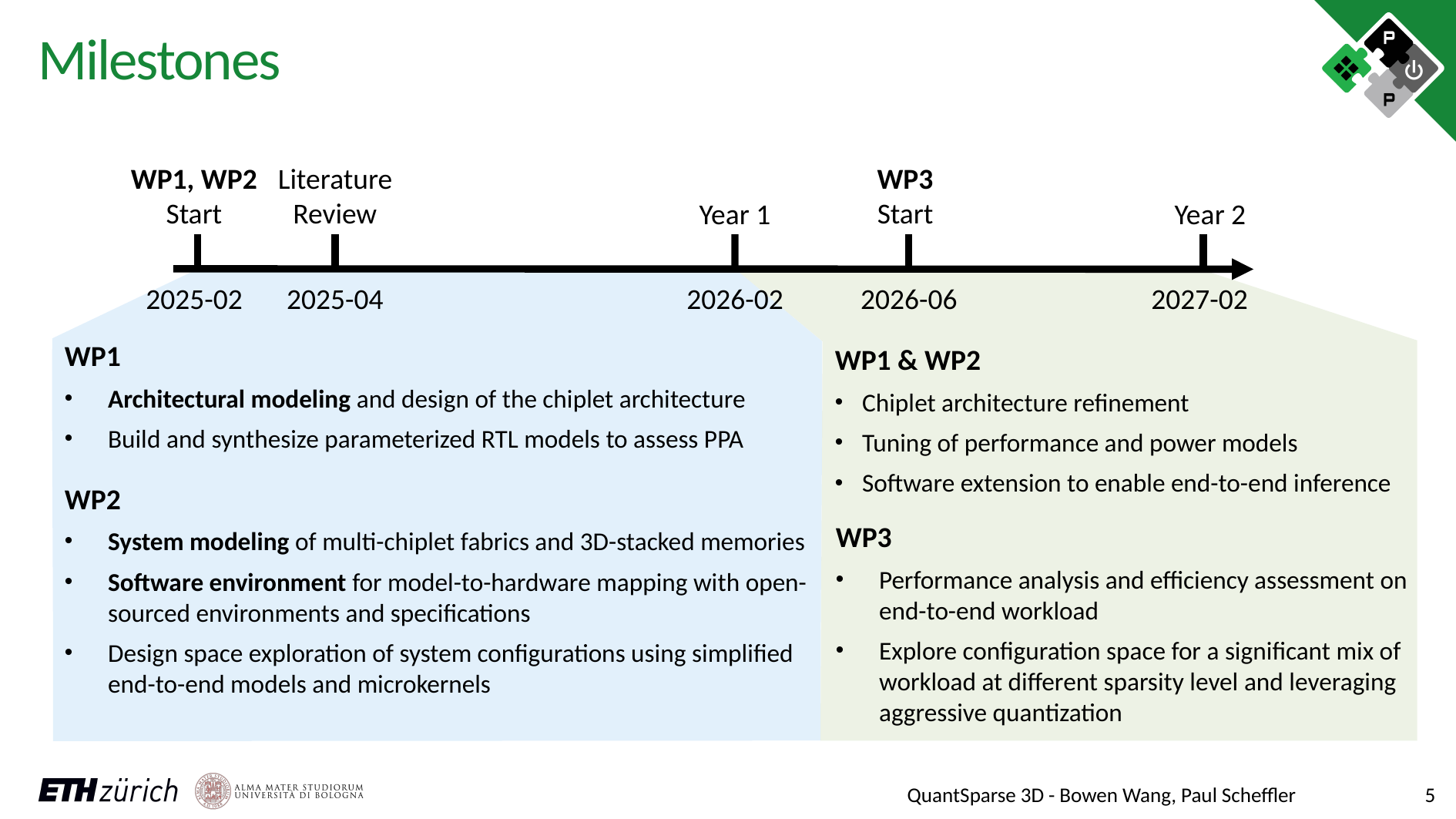

# Milestones
WP1, WP2
Start
Literature
Review
WP3 Start
Year 1
Year 2

2025-02
2025-04
2026-02
2026-06
2027-02
WP1
Architectural modeling and design of the chiplet architecture
Build and synthesize parameterized RTL models to assess PPA
WP1 & WP2
Chiplet architecture refinement
Tuning of performance and power models
Software extension to enable end-to-end inference
WP2
System modeling of multi-chiplet fabrics and 3D-stacked memories
Software environment for model-to-hardware mapping with open-sourced environments and specifications
Design space exploration of system configurations using simplified end-to-end models and microkernels

WP3
Performance analysis and efficiency assessment on end-to-end workload
Explore configuration space for a significant mix of workload at different sparsity level and leveraging aggressive quantization

5
QuantSparse 3D - Bowen Wang, Paul Scheffler